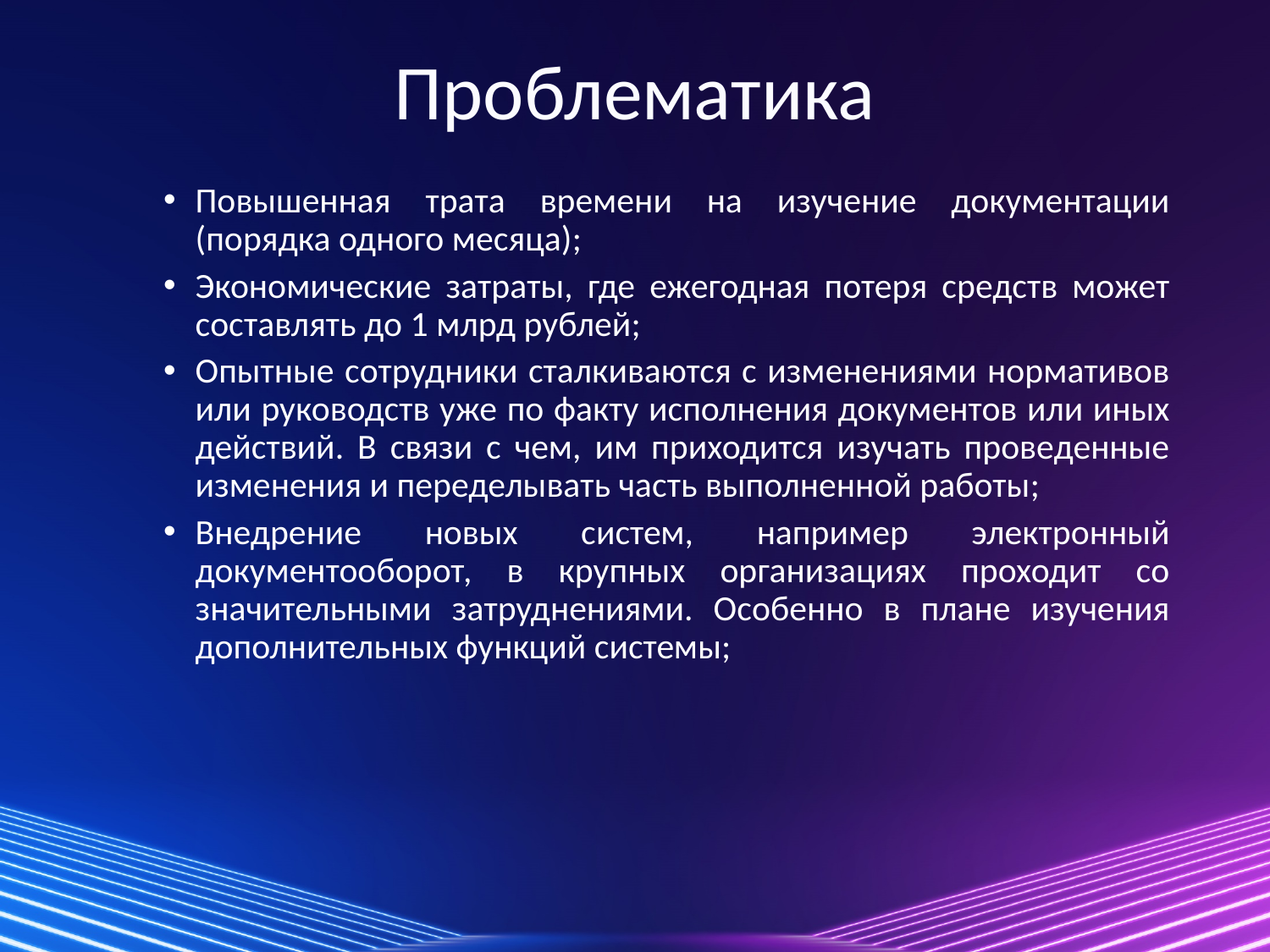

# Проблематика
Повышенная трата времени на изучение документации (порядка одного месяца);
Экономические затраты, где ежегодная потеря средств может составлять до 1 млрд рублей;
Опытные сотрудники сталкиваются с изменениями нормативов или руководств уже по факту исполнения документов или иных действий. В связи с чем, им приходится изучать проведенные изменения и переделывать часть выполненной работы;
Внедрение новых систем, например электронный документооборот, в крупных организациях проходит со значительными затруднениями. Особенно в плане изучения дополнительных функций системы;